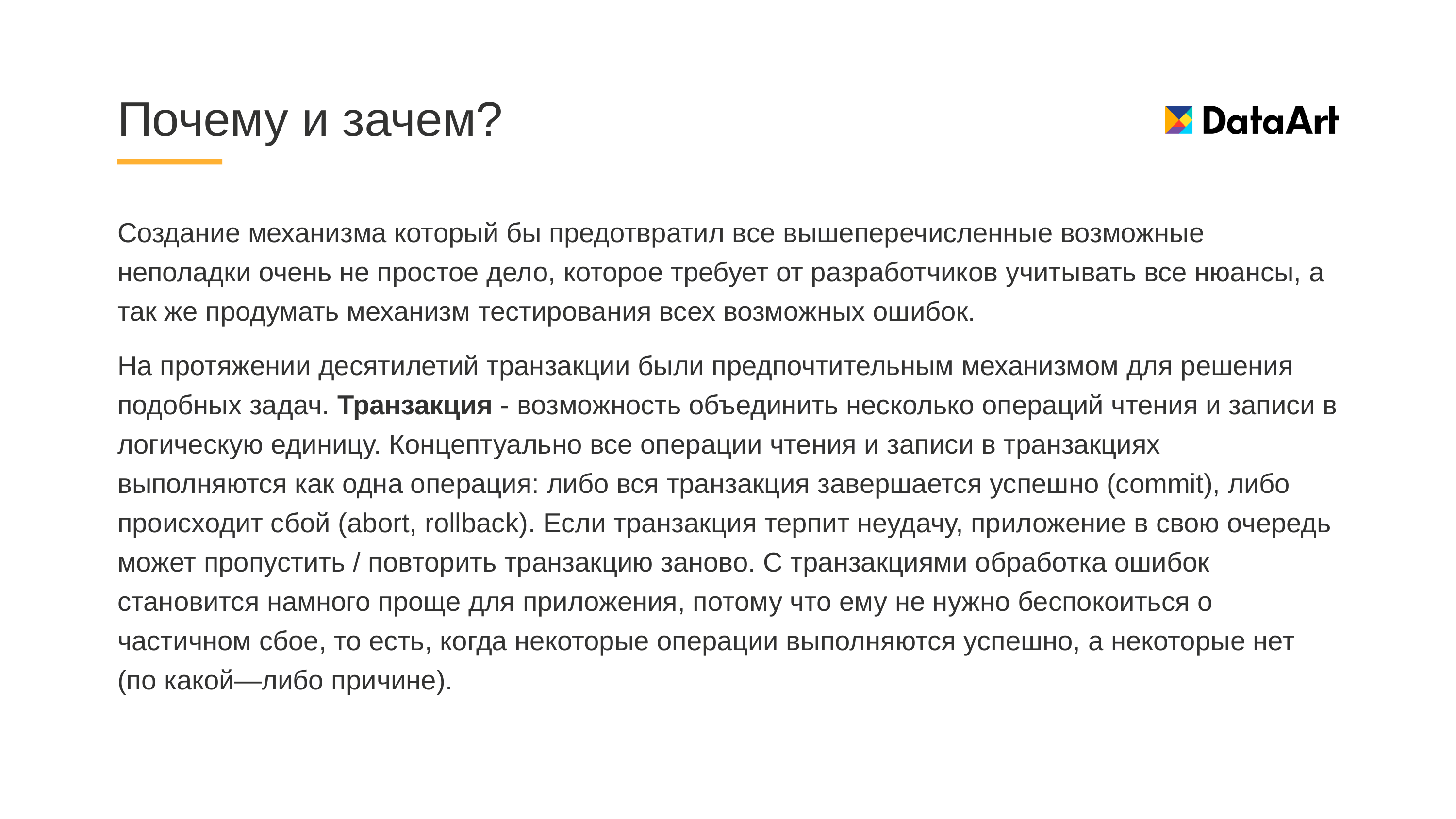

# Почему и зачем?
Создание механизма который бы предотвратил все вышеперечисленные возможные неполадки очень не простое дело, которое требует от разработчиков учитывать все нюансы, а так же продумать механизм тестирования всех возможных ошибок.
На протяжении десятилетий транзакции были предпочтительным механизмом для решения подобных задач. Транзакция - возможность объединить несколько операций чтения и записи в логическую единицу. Концептуально все операции чтения и записи в транзакциях выполняются как одна операция: либо вся транзакция завершается успешно (commit), либо происходит сбой (abort, rollback). Если транзакция терпит неудачу, приложение в свою очередь может пропустить / повторить транзакцию заново. С транзакциями обработка ошибок становится намного проще для приложения, потому что ему не нужно беспокоиться о частичном сбое, то есть, когда некоторые операции выполняются успешно, а некоторые нет (по какой—либо причине).